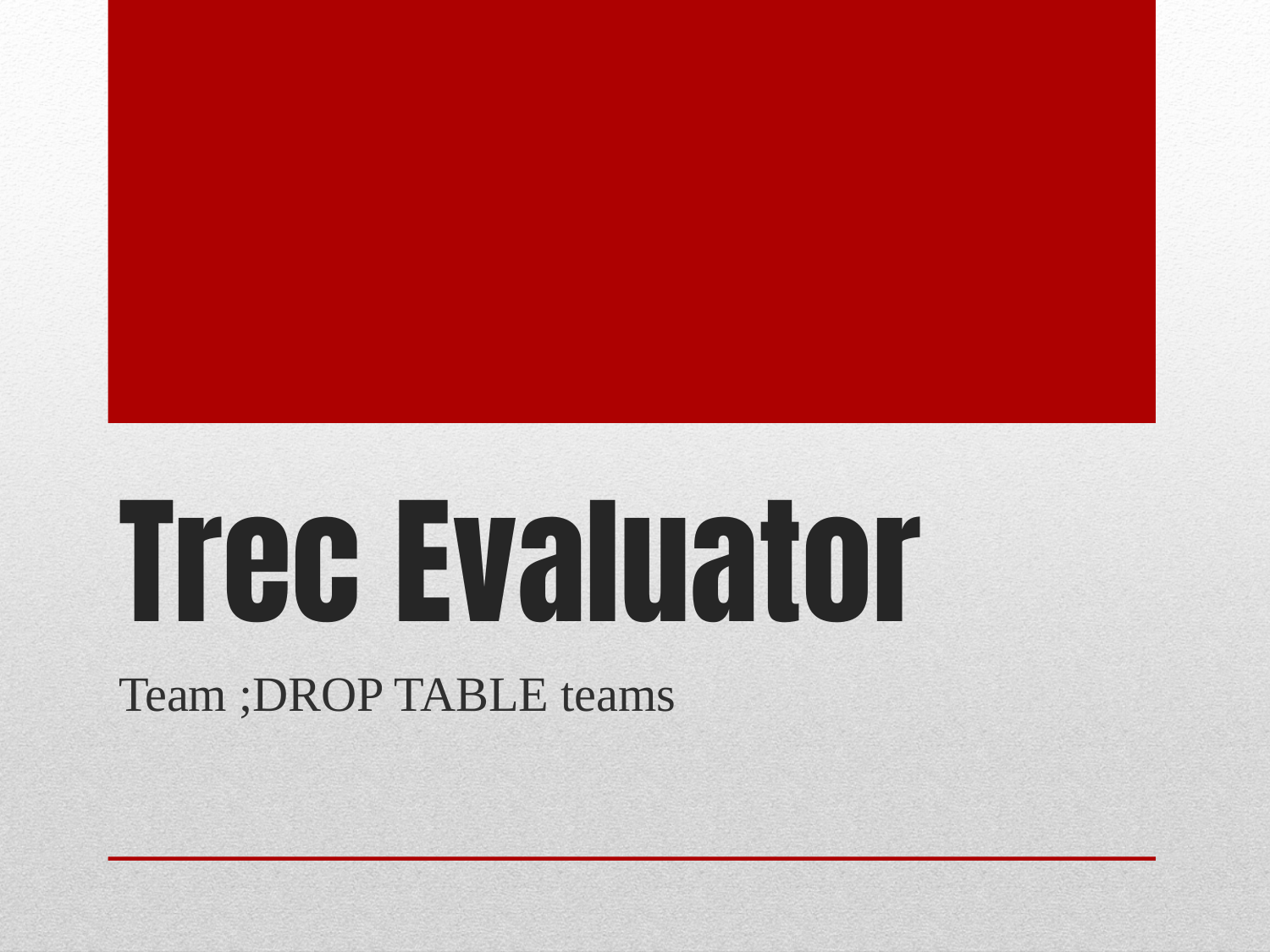

# Trec Evaluator
Team ;DROP TABLE teams